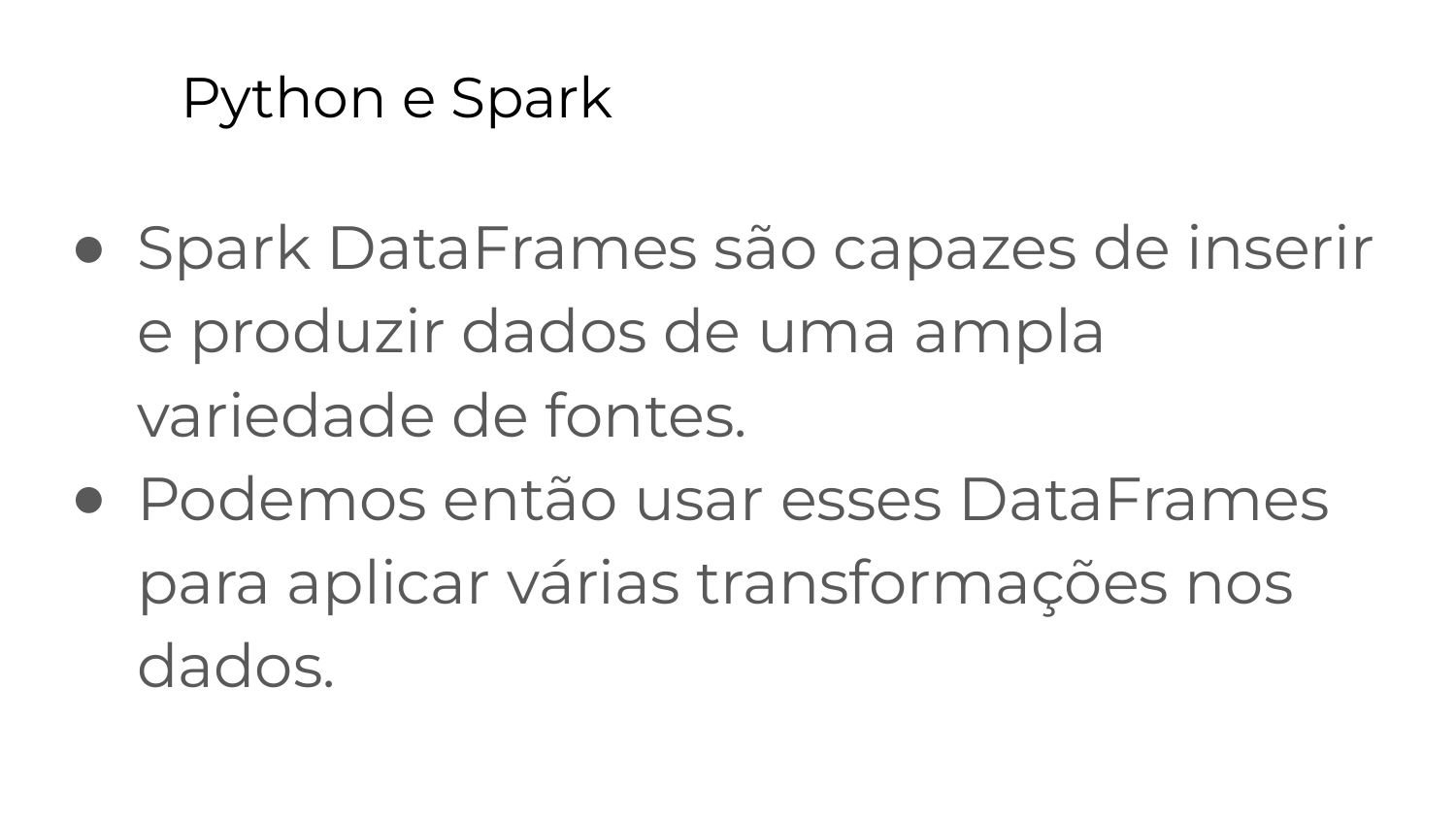

# Python e Spark
Spark DataFrames são capazes de inserir e produzir dados de uma ampla variedade de fontes.
Podemos então usar esses DataFrames para aplicar várias transformações nos dados.